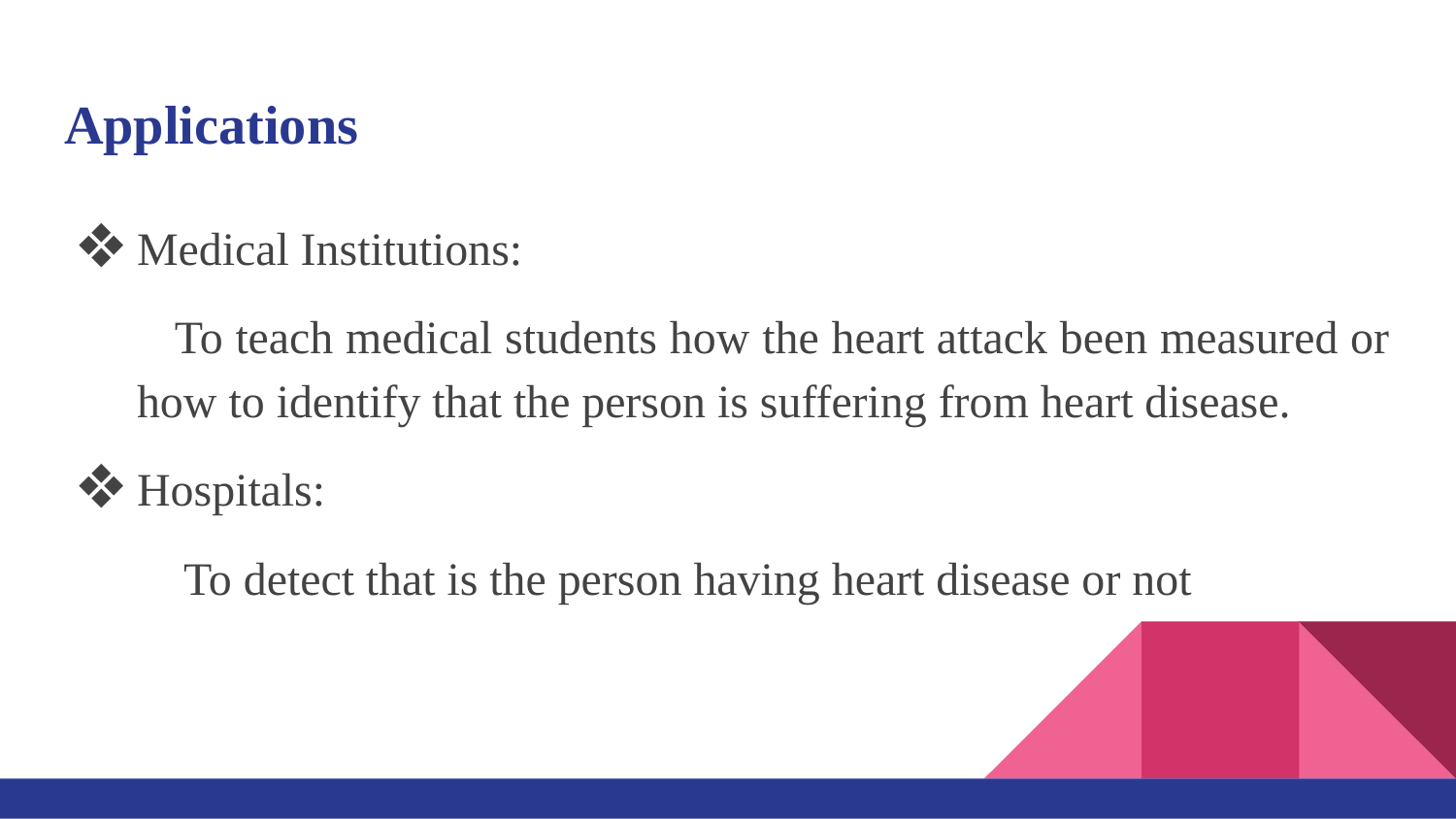

# Applications
Medical Institutions:
   To teach medical students how the heart attack been measured or how to identify that the person is suffering from heart disease.
Hospitals:
    To detect that is the person having heart disease or not